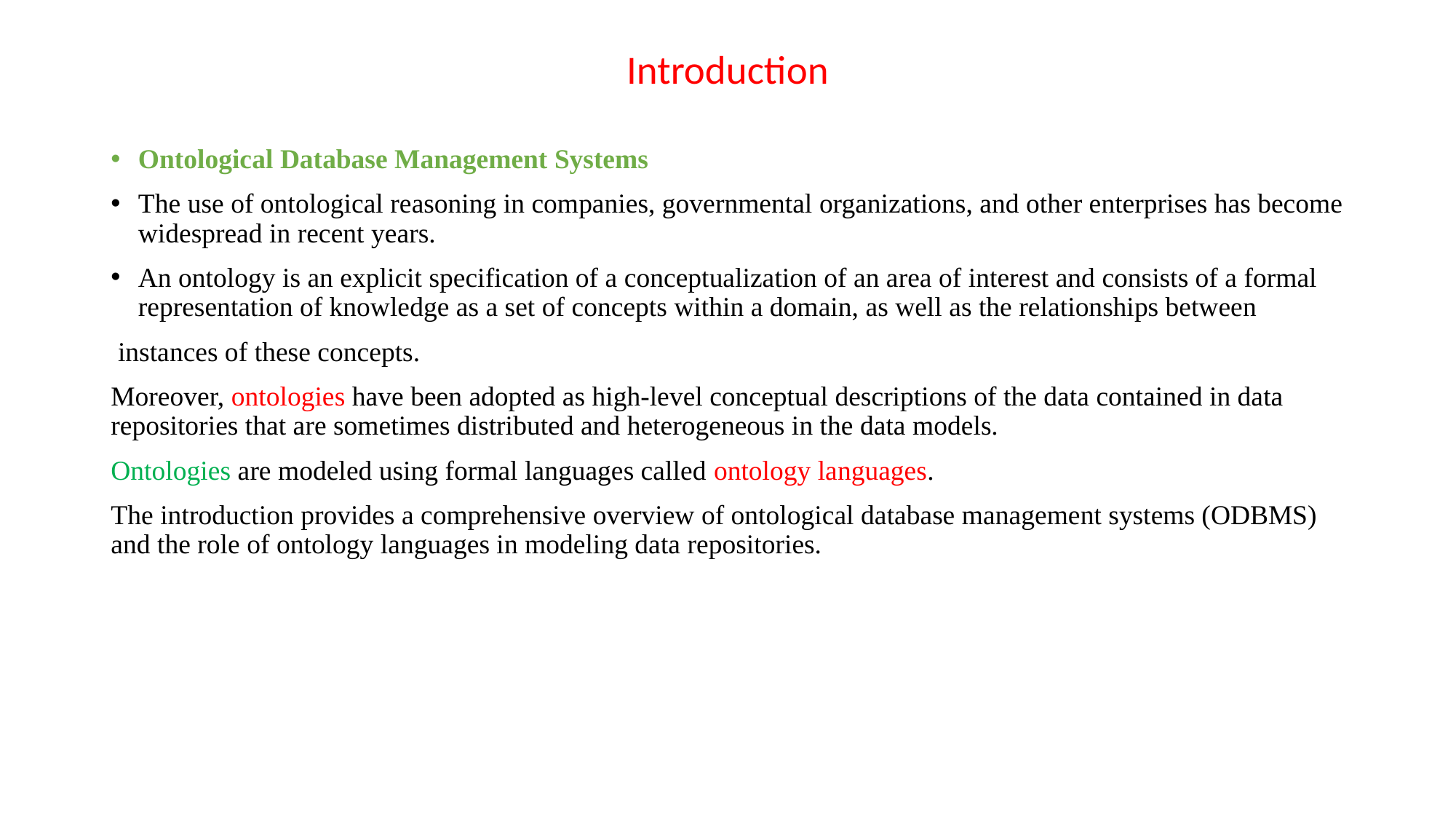

# Introduction
Ontological Database Management Systems
The use of ontological reasoning in companies, governmental organizations, and other enterprises has become widespread in recent years.
An ontology is an explicit specification of a conceptualization of an area of interest and consists of a formal representation of knowledge as a set of concepts within a domain, as well as the relationships between
 instances of these concepts.
Moreover, ontologies have been adopted as high-level conceptual descriptions of the data contained in data repositories that are sometimes distributed and heterogeneous in the data models.
Ontologies are modeled using formal languages called ontology languages.
The introduction provides a comprehensive overview of ontological database management systems (ODBMS) and the role of ontology languages in modeling data repositories.